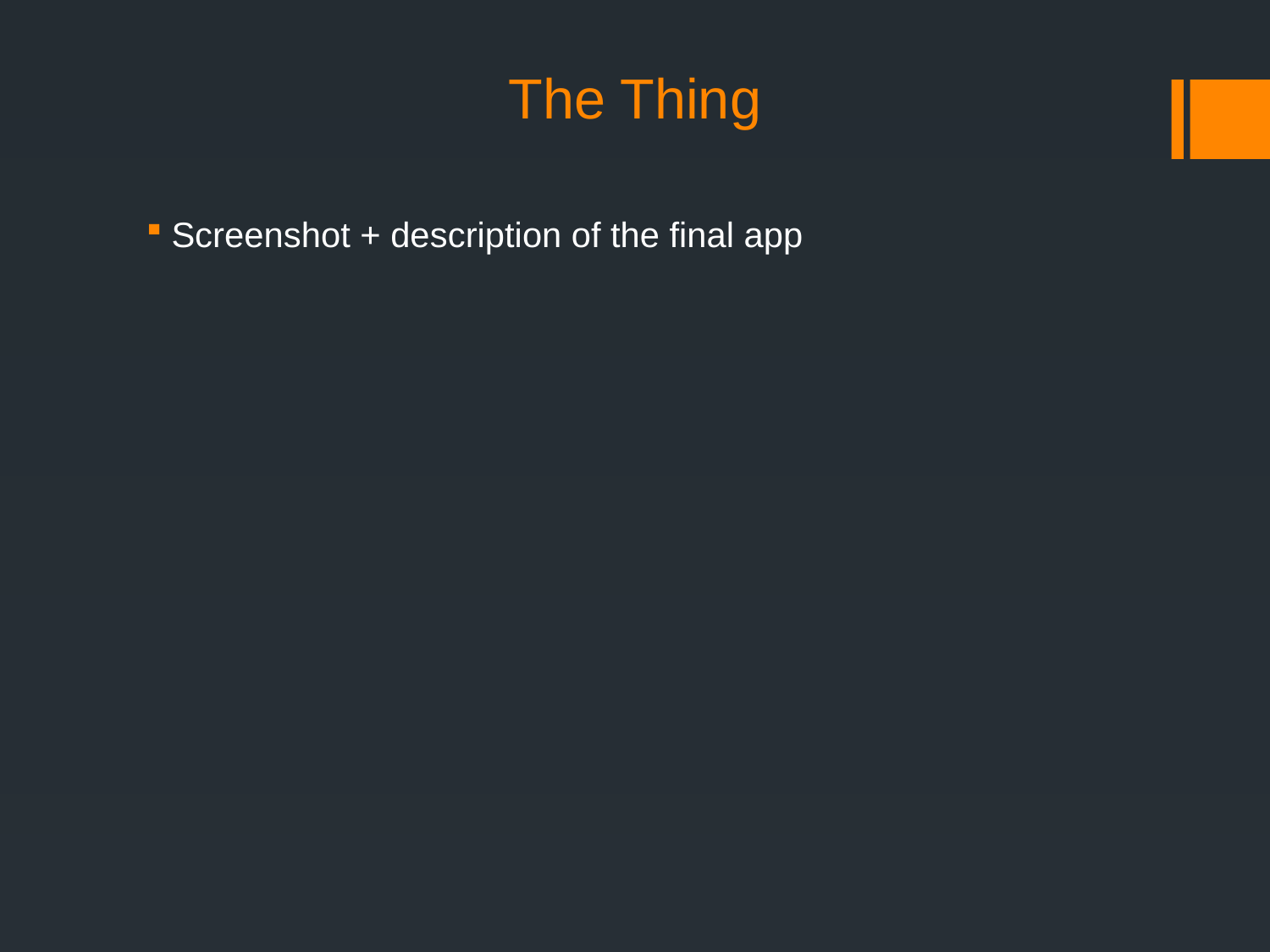

# The Thing
Screenshot + description of the final app